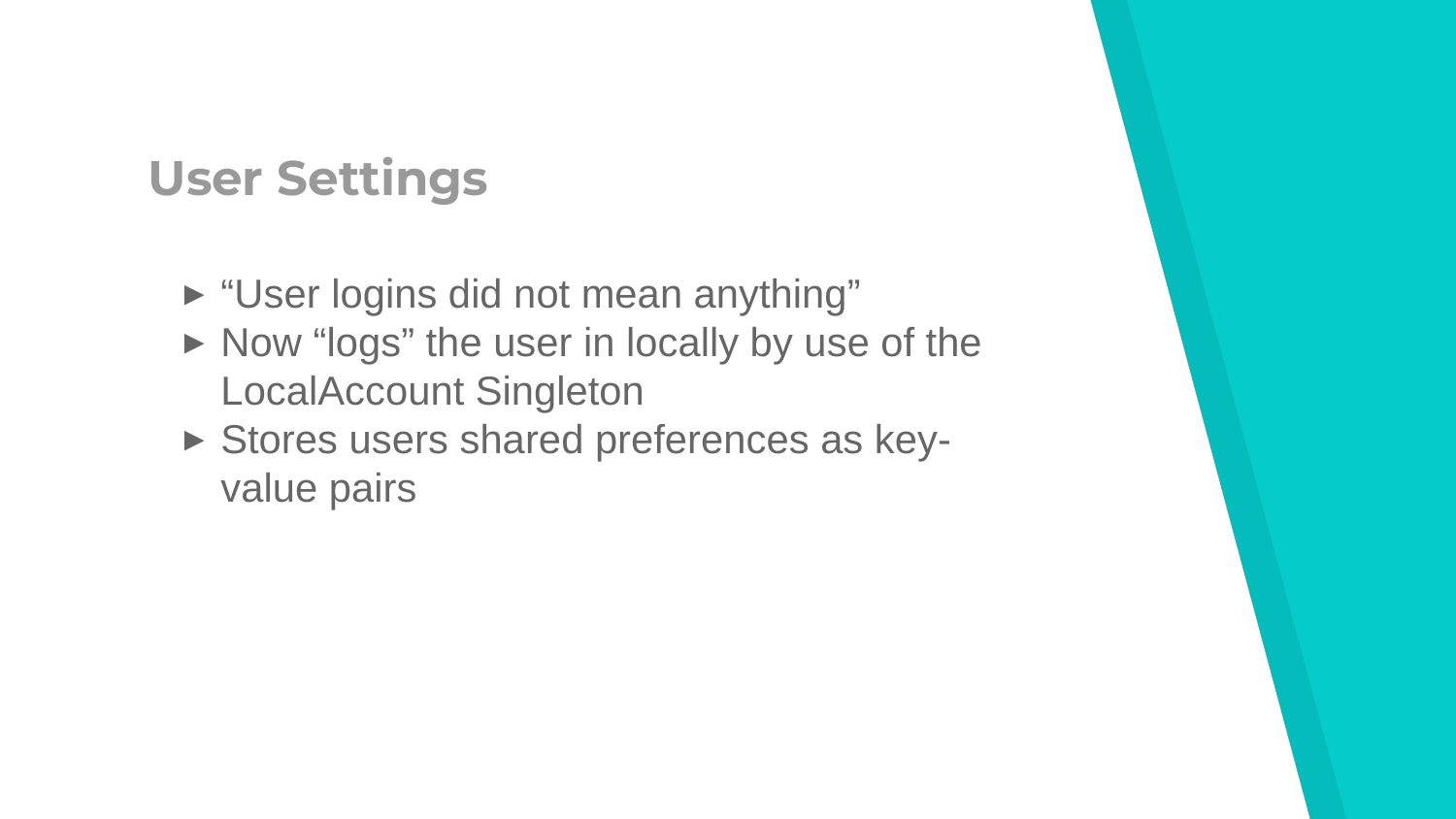

# User Settings
“User logins did not mean anything”
Now “logs” the user in locally by use of the LocalAccount Singleton
Stores users shared preferences as key-value pairs